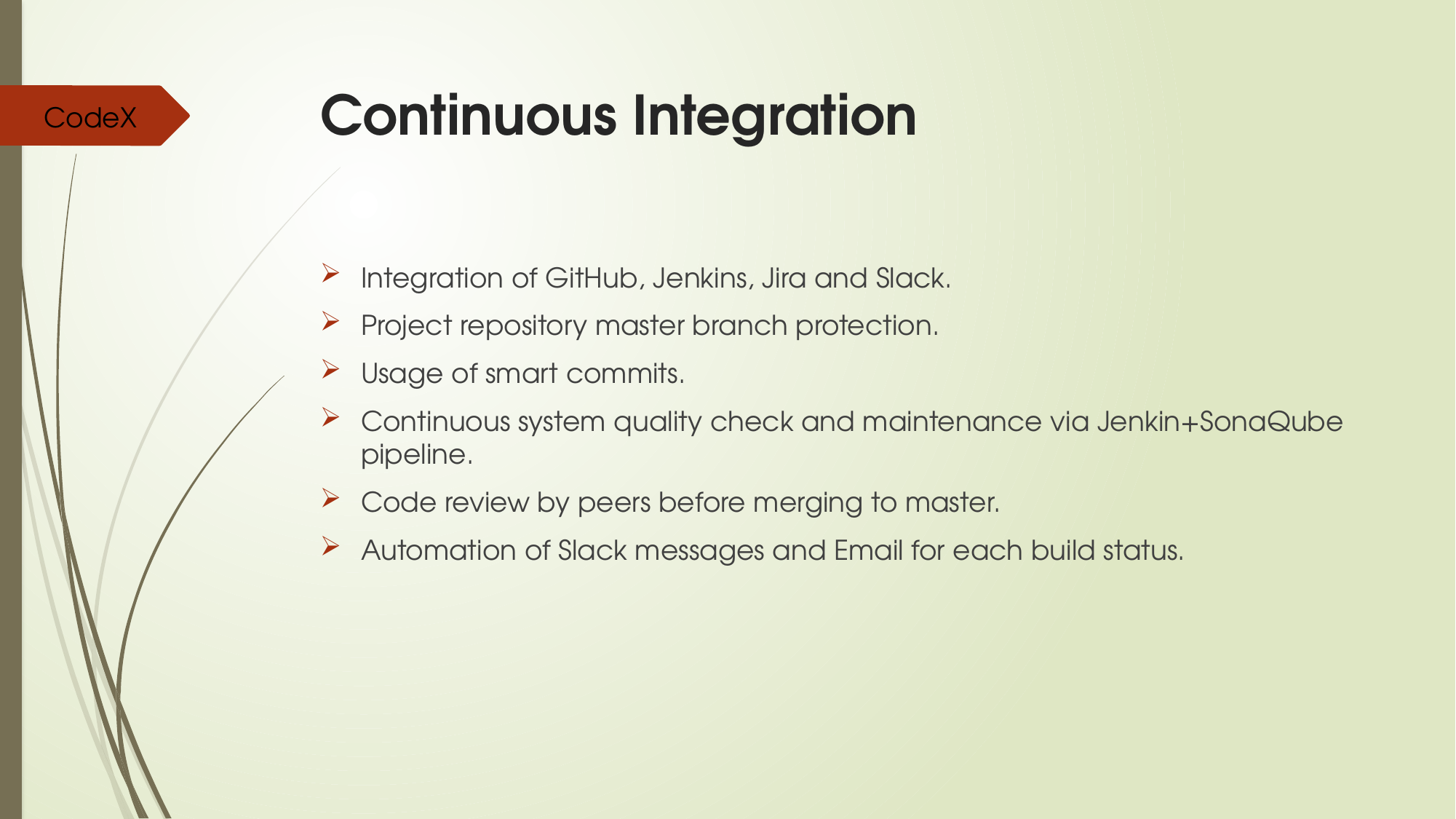

# Continuous Integration
CodeX
Integration of GitHub, Jenkins, Jira and Slack.
Project repository master branch protection.
Usage of smart commits.
Continuous system quality check and maintenance via Jenkin+SonaQube pipeline.
Code review by peers before merging to master.
Automation of Slack messages and Email for each build status.